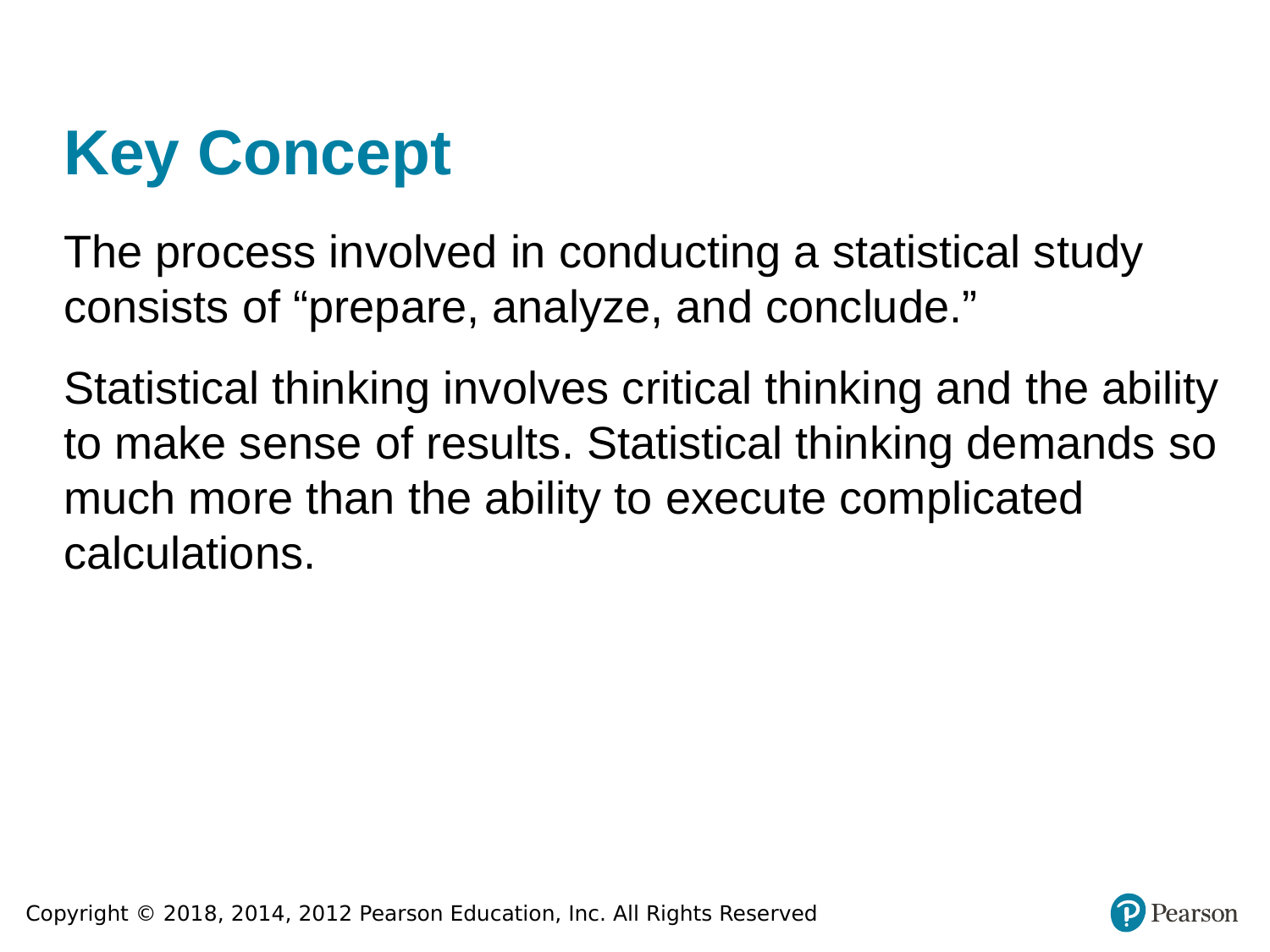

# Key Concept
The process involved in conducting a statistical study consists of “prepare, analyze, and conclude.”
Statistical thinking involves critical thinking and the ability to make sense of results. Statistical thinking demands so much more than the ability to execute complicated calculations.